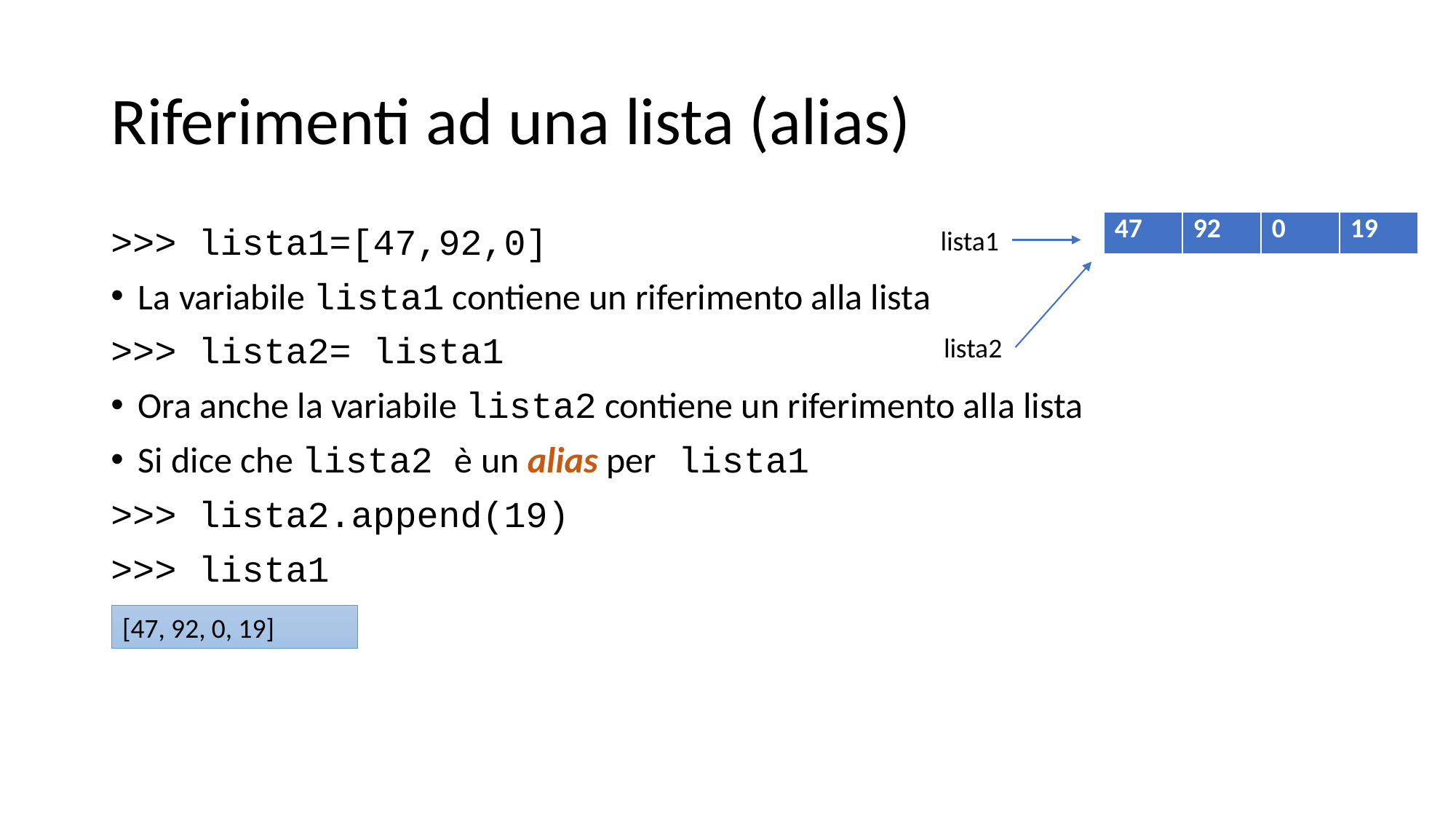

# Riferimenti ad una lista (alias)
| 47 | 92 | 0 | 19 |
| --- | --- | --- | --- |
| 47 | 92 | 0 |
| --- | --- | --- |
>>> lista1=[47,92,0]
La variabile lista1 contiene un riferimento alla lista
>>> lista2= lista1
Ora anche la variabile lista2 contiene un riferimento alla lista
Si dice che lista2 è un alias per lista1
>>> lista2.append(19)
>>> lista1

lista1
lista2
[47, 92, 0, 19]